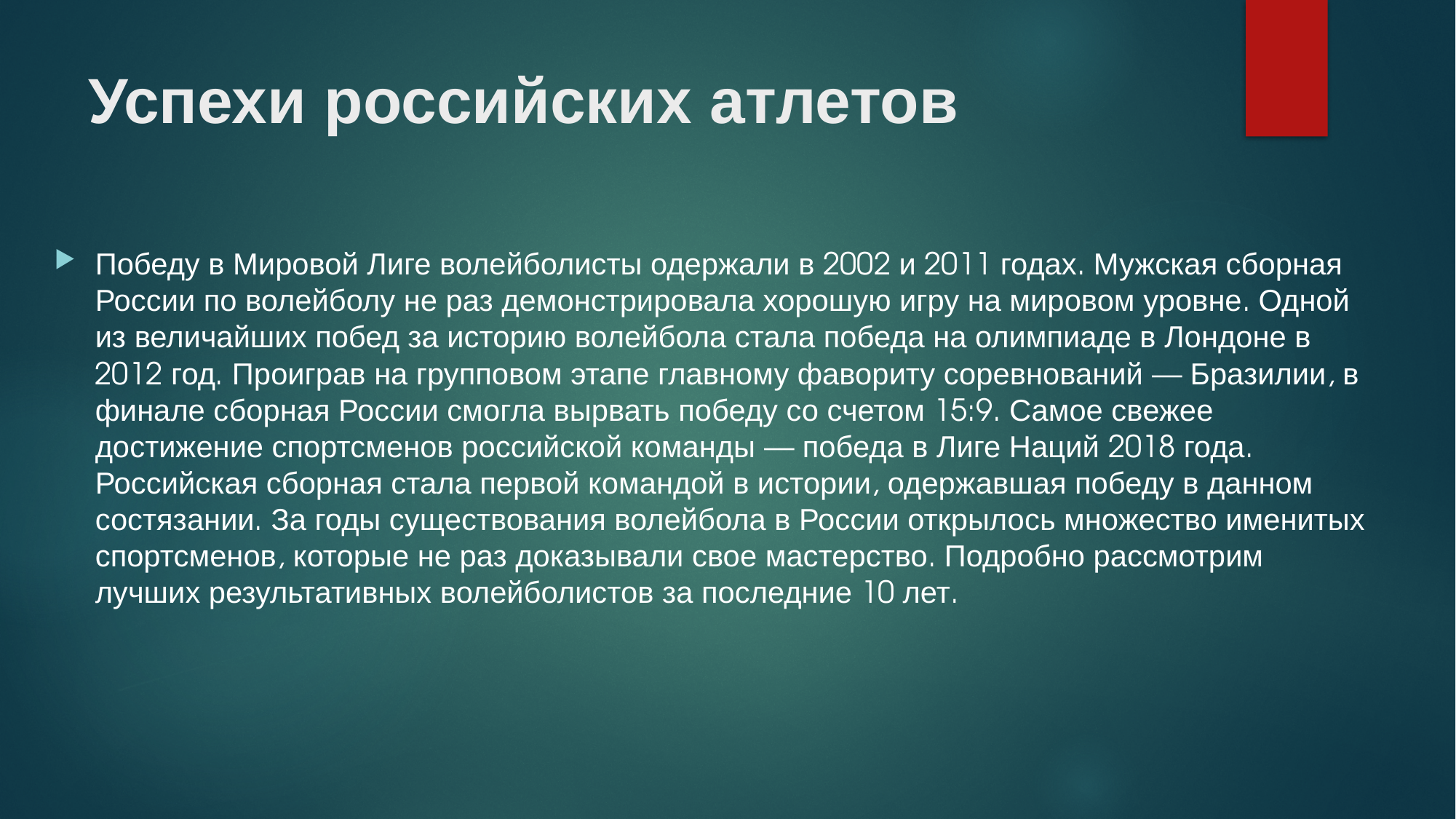

# Успехи российских атлетов
Победу в Мировой Лиге волейболисты одержали в 2002 и 2011 годах. Мужская сборная России по волейболу не раз демонстрировала хорошую игру на мировом уровне. Одной из величайших побед за историю волейбола стала победа на олимпиаде в Лондоне в 2012 год. Проиграв на групповом этапе главному фавориту соревнований — Бразилии, в финале сборная России смогла вырвать победу со счетом 15:9. Самое свежее достижение спортсменов российской команды — победа в Лиге Наций 2018 года. Российская сборная стала первой командой в истории, одержавшая победу в данном состязании. За годы существования волейбола в России открылось множество именитых спортсменов, которые не раз доказывали свое мастерство. Подробно рассмотрим лучших результативных волейболистов за последние 10 лет.